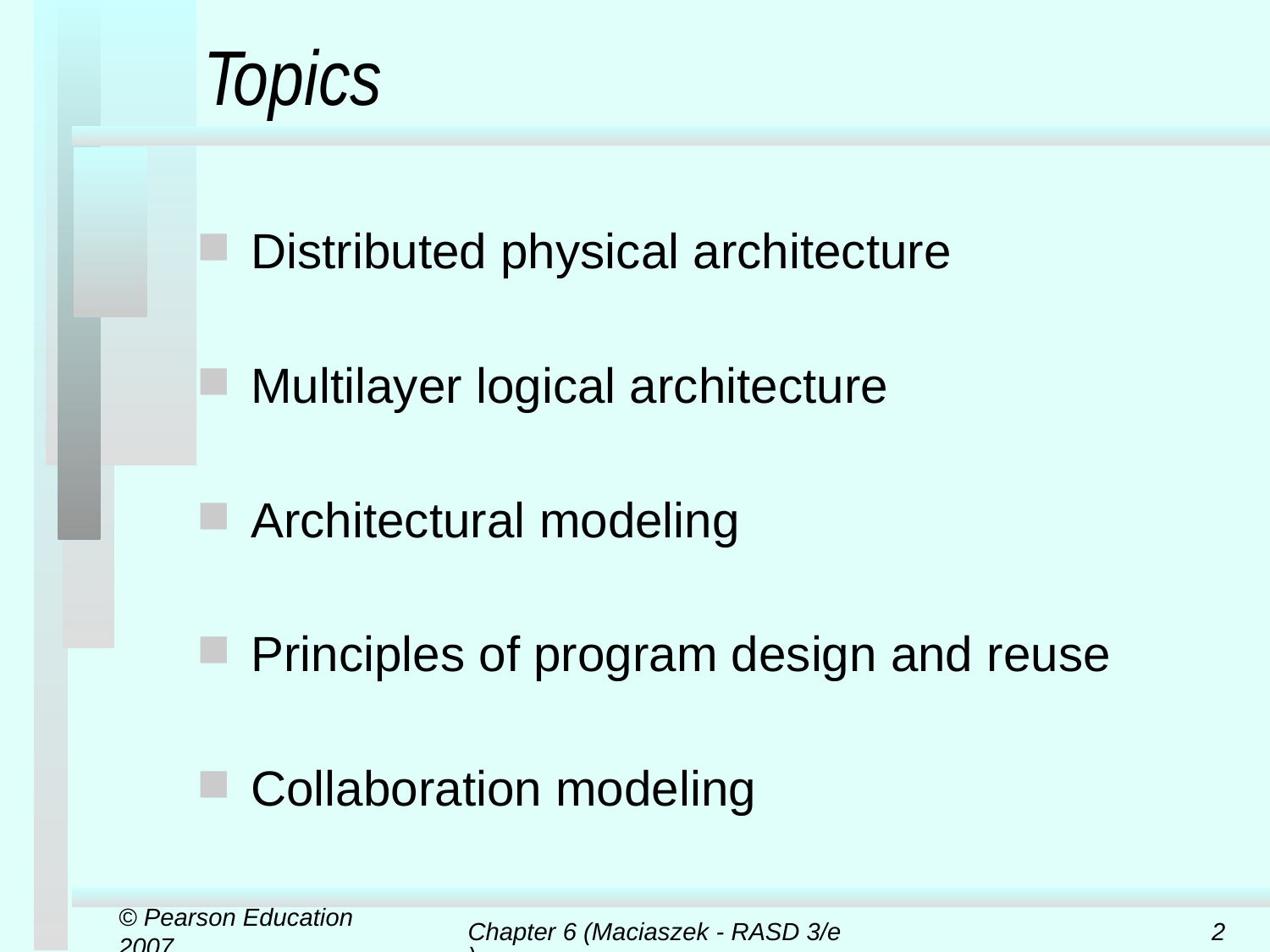

# Topics
Distributed physical architecture
Multilayer logical architecture
Architectural modeling
Principles of program design and reuse
Collaboration modeling
© Pearson Education 2007
Chapter 6 (Maciaszek - RASD 3/e)
2